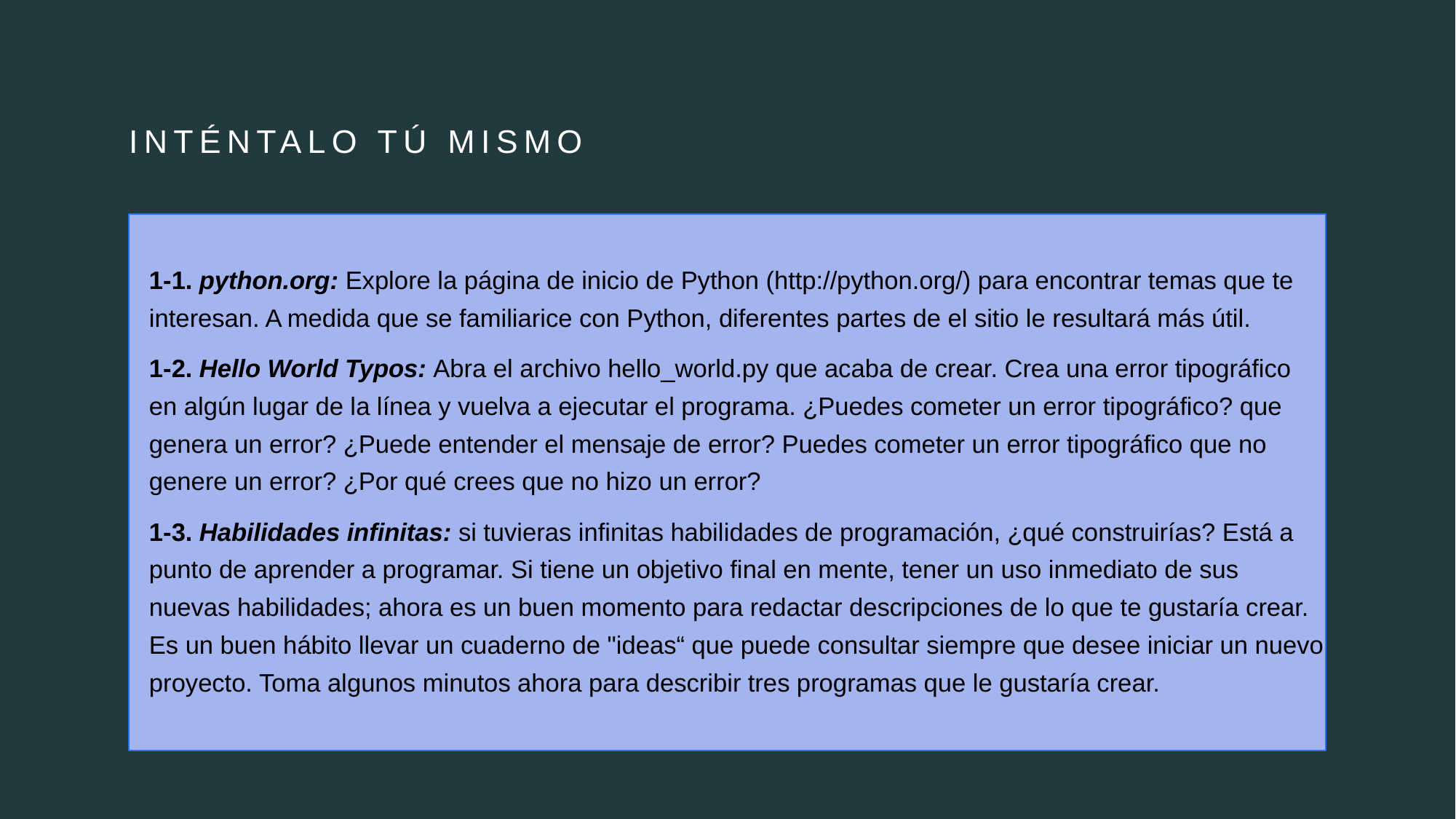

# Inténtalo tú mismo

1-1. python.org: Explore la página de inicio de Python (http://python.org/) para encontrar temas que te interesan. A medida que se familiarice con Python, diferentes partes de el sitio le resultará más útil.
1-2. Hello World Typos: Abra el archivo hello_world.py que acaba de crear. Crea una error tipográfico en algún lugar de la línea y vuelva a ejecutar el programa. ¿Puedes cometer un error tipográfico? que genera un error? ¿Puede entender el mensaje de error? Puedes cometer un error tipográfico que no genere un error? ¿Por qué crees que no hizo un error?
1-3. Habilidades infinitas: si tuvieras infinitas habilidades de programación, ¿qué construirías? Está a punto de aprender a programar. Si tiene un objetivo final en mente, tener un uso inmediato de sus nuevas habilidades; ahora es un buen momento para redactar descripciones de lo que te gustaría crear. Es un buen hábito llevar un cuaderno de "ideas“ que puede consultar siempre que desee iniciar un nuevo proyecto. Toma algunos minutos ahora para describir tres programas que le gustaría crear.